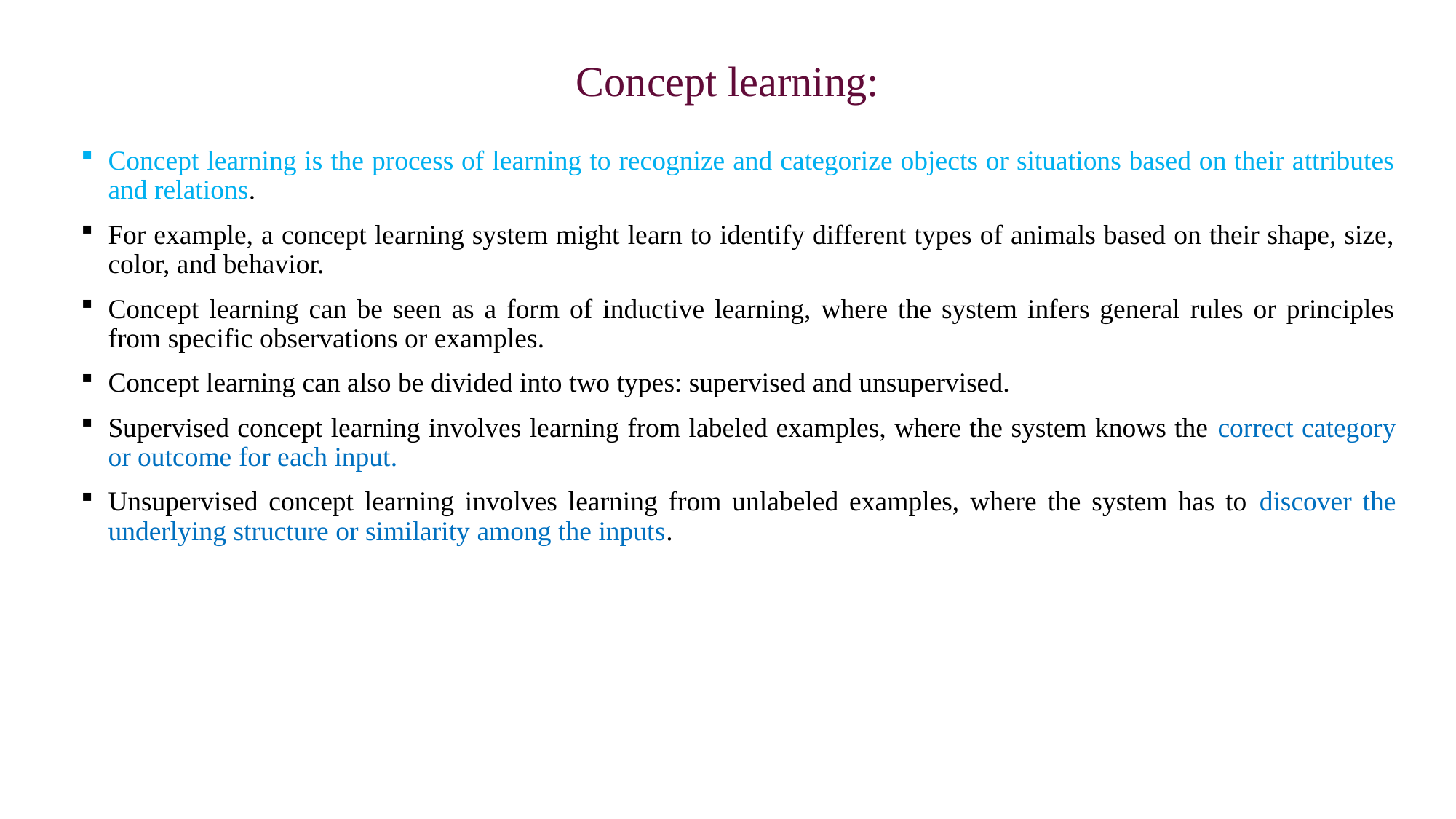

# Concept learning:
Concept learning is the process of learning to recognize and categorize objects or situations based on their attributes and relations.
For example, a concept learning system might learn to identify different types of animals based on their shape, size, color, and behavior.
Concept learning can be seen as a form of inductive learning, where the system infers general rules or principles from specific observations or examples.
Concept learning can also be divided into two types: supervised and unsupervised.
Supervised concept learning involves learning from labeled examples, where the system knows the correct category or outcome for each input.
Unsupervised concept learning involves learning from unlabeled examples, where the system has to discover the underlying structure or similarity among the inputs.